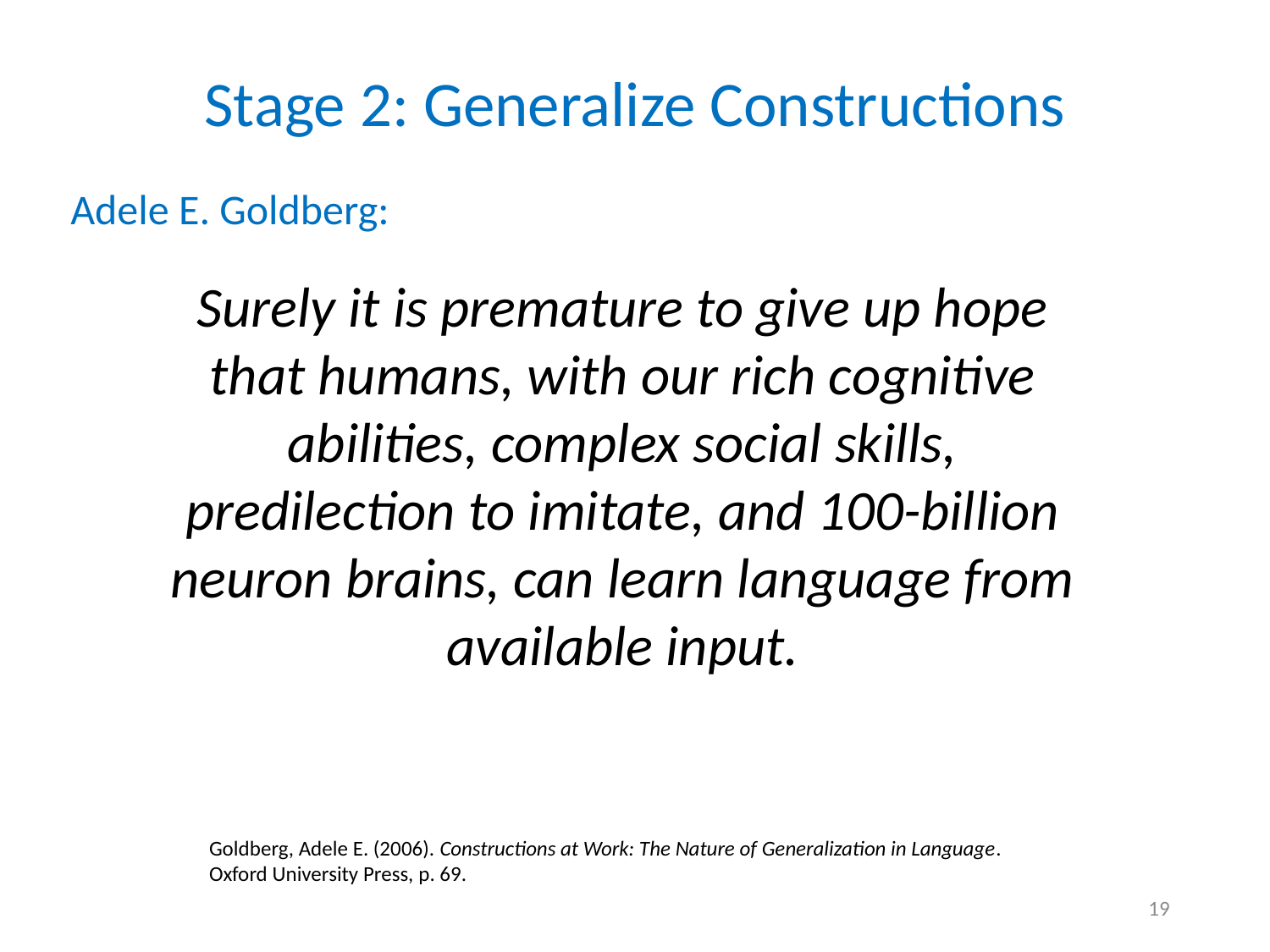

# Stage 2: Generalize Constructions
Adele E. Goldberg:
Surely it is premature to give up hope that humans, with our rich cognitive abilities, complex social skills, predilection to imitate, and 100-billion neuron brains, can learn language from available input.
Goldberg, Adele E. (2006). Constructions at Work: The Nature of Generalization in Language. Oxford University Press, p. 69.
19